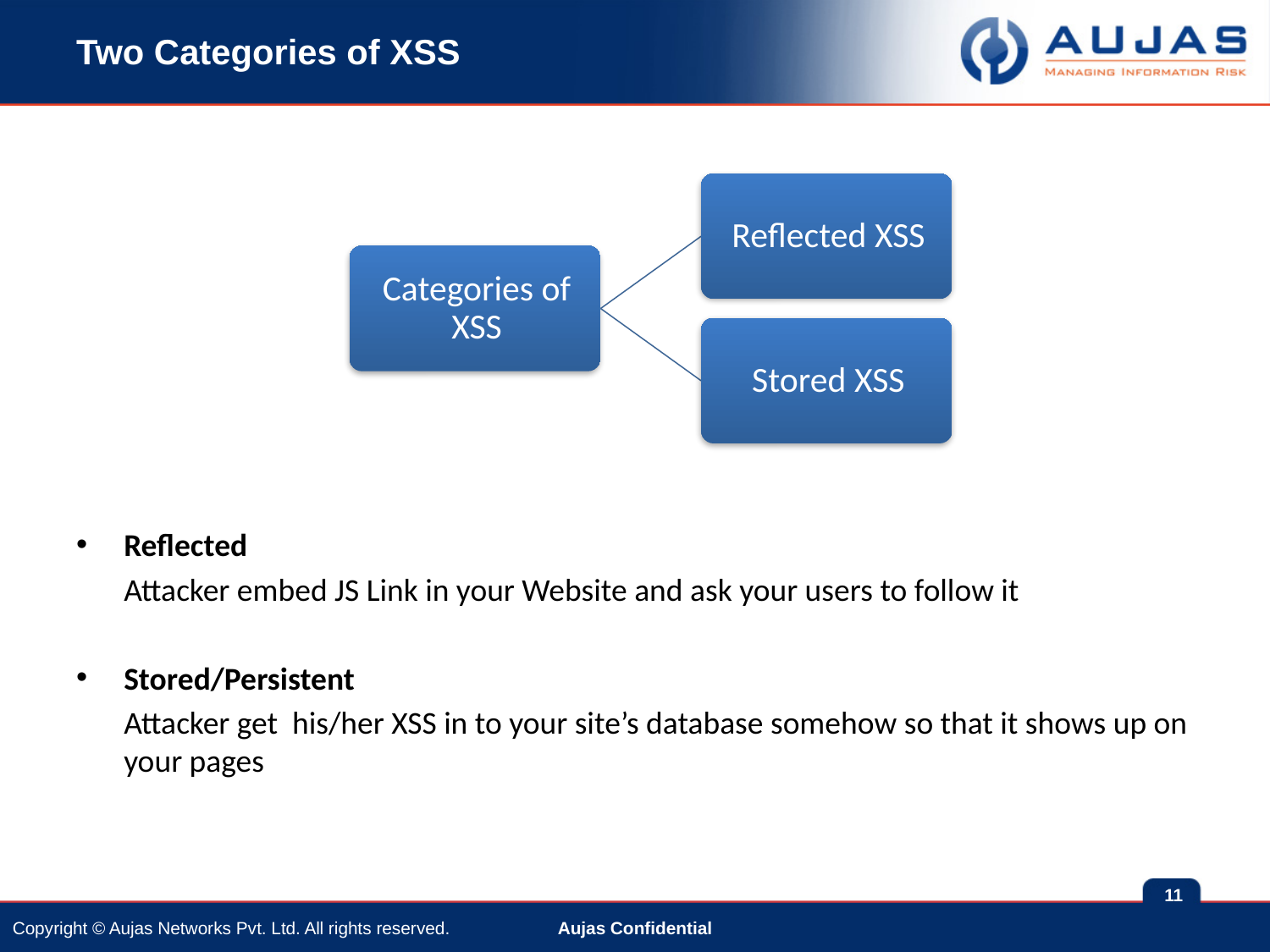

# Two Categories of XSS
Categories of XSS

Reflected XSS

Stored XSS
Reflected
	Attacker embed JS Link in your Website and ask your users to follow it

Stored/Persistent
	Attacker get  his/her XSS in to your site’s database somehow so that it shows up on your pages

11
Aujas Confidential